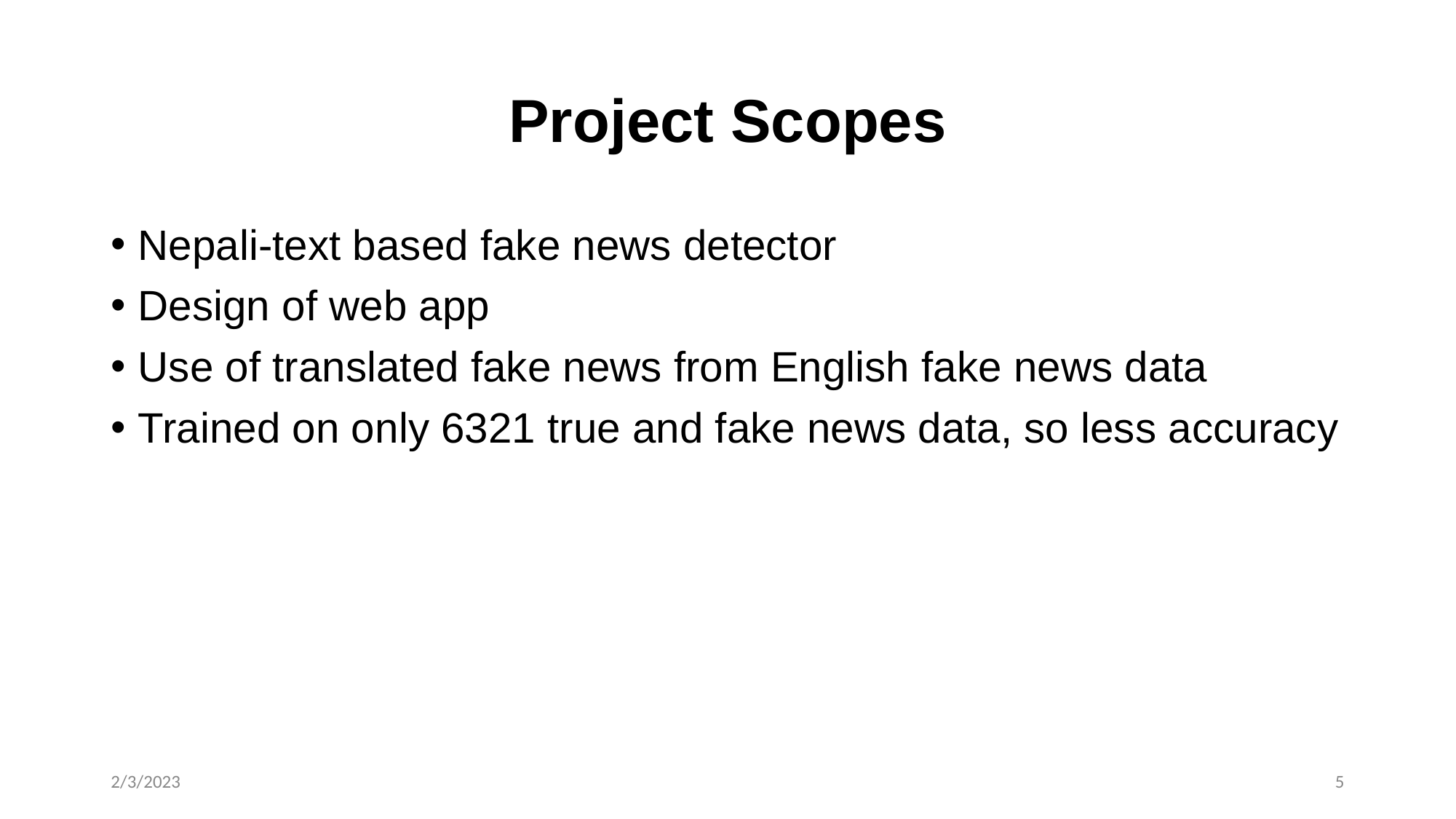

# Project Scopes
Nepali-text based fake news detector
Design of web app
Use of translated fake news from English fake news data
Trained on only 6321 true and fake news data, so less accuracy

2/3/2023
5